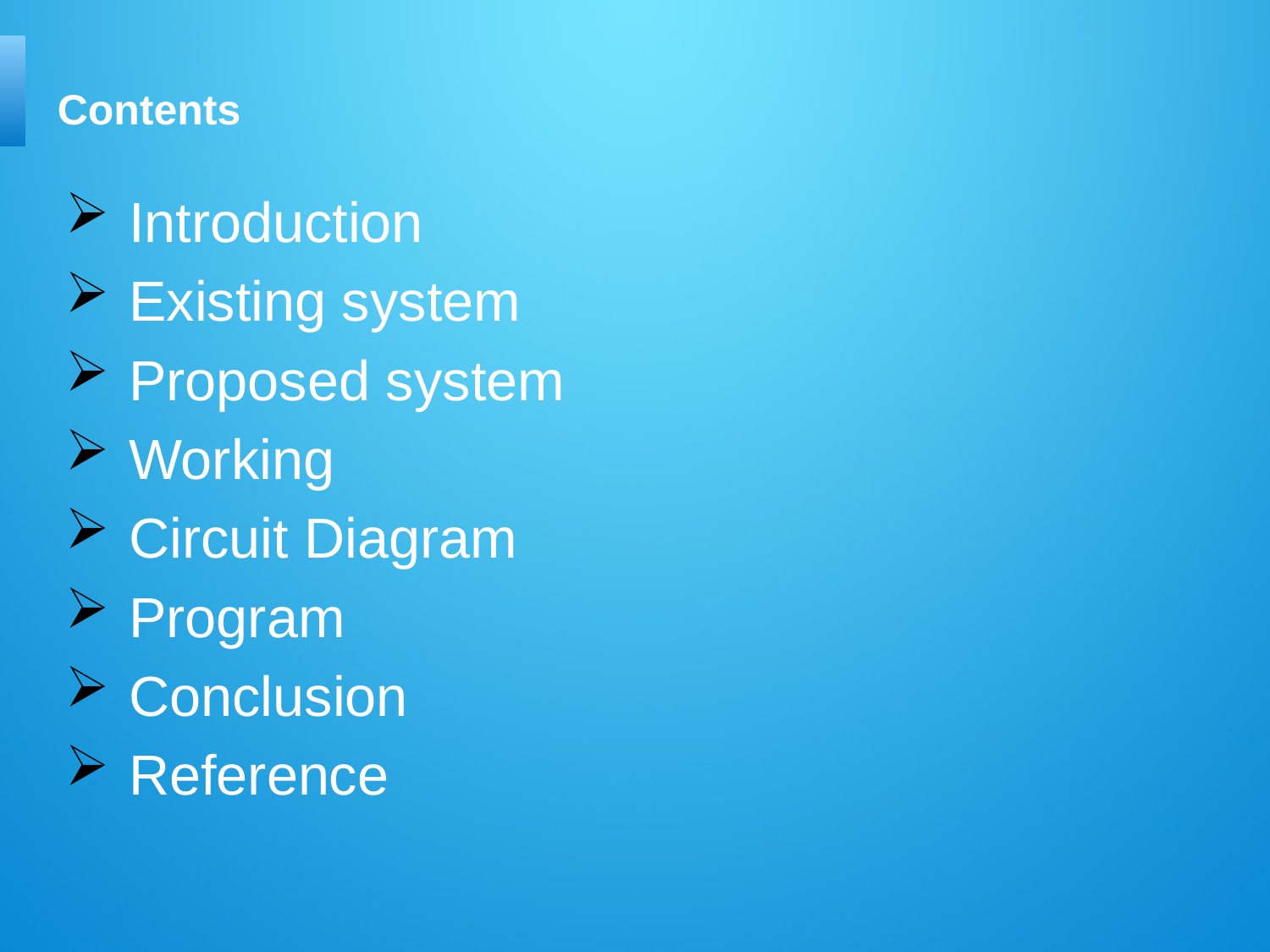

# Contents
Introduction
Existing system
Proposed system
Working
Circuit Diagram
Program
Conclusion
Reference